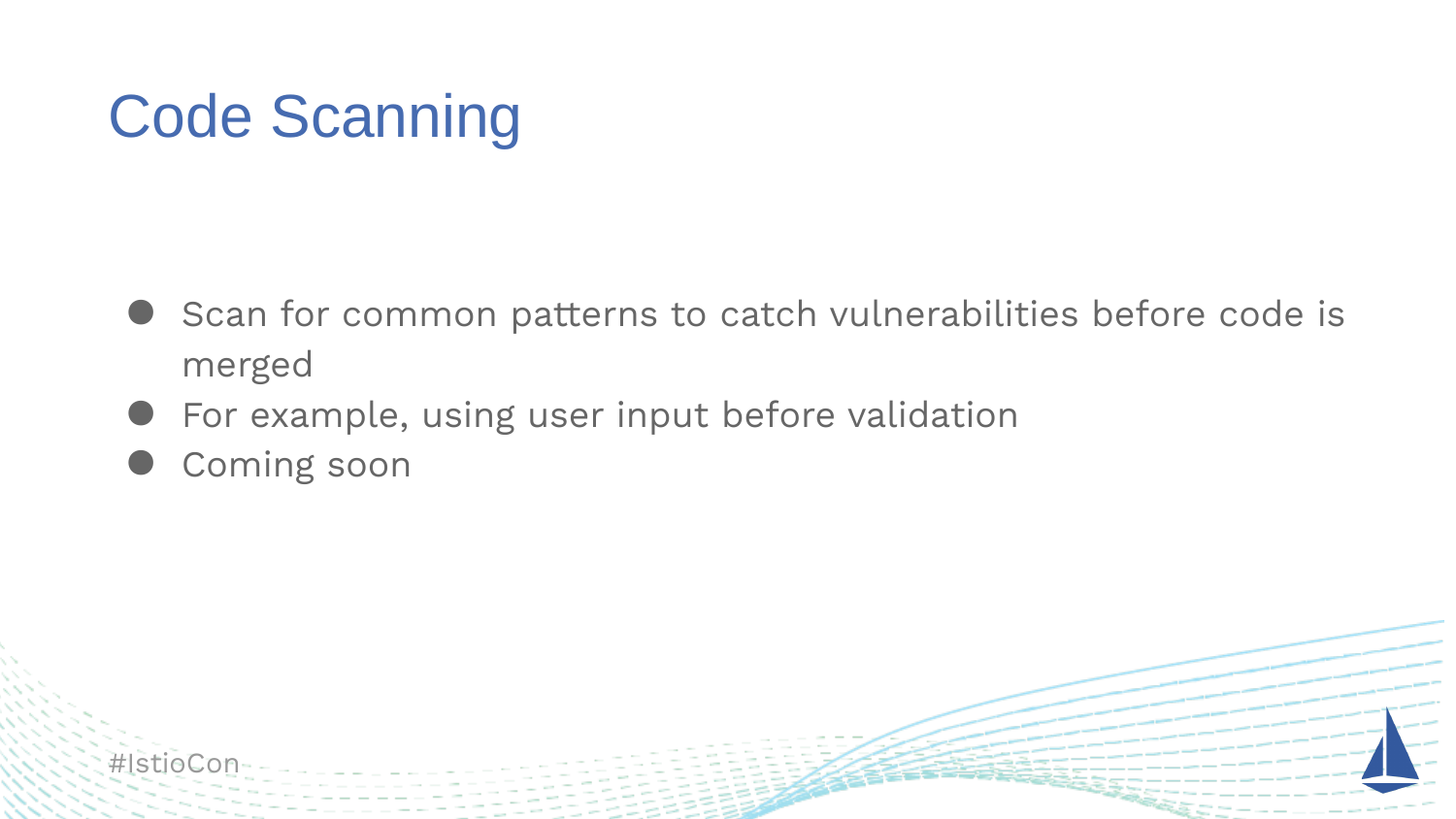

# Code Scanning
Scan for common patterns to catch vulnerabilities before code is merged
For example, using user input before validation
Coming soon